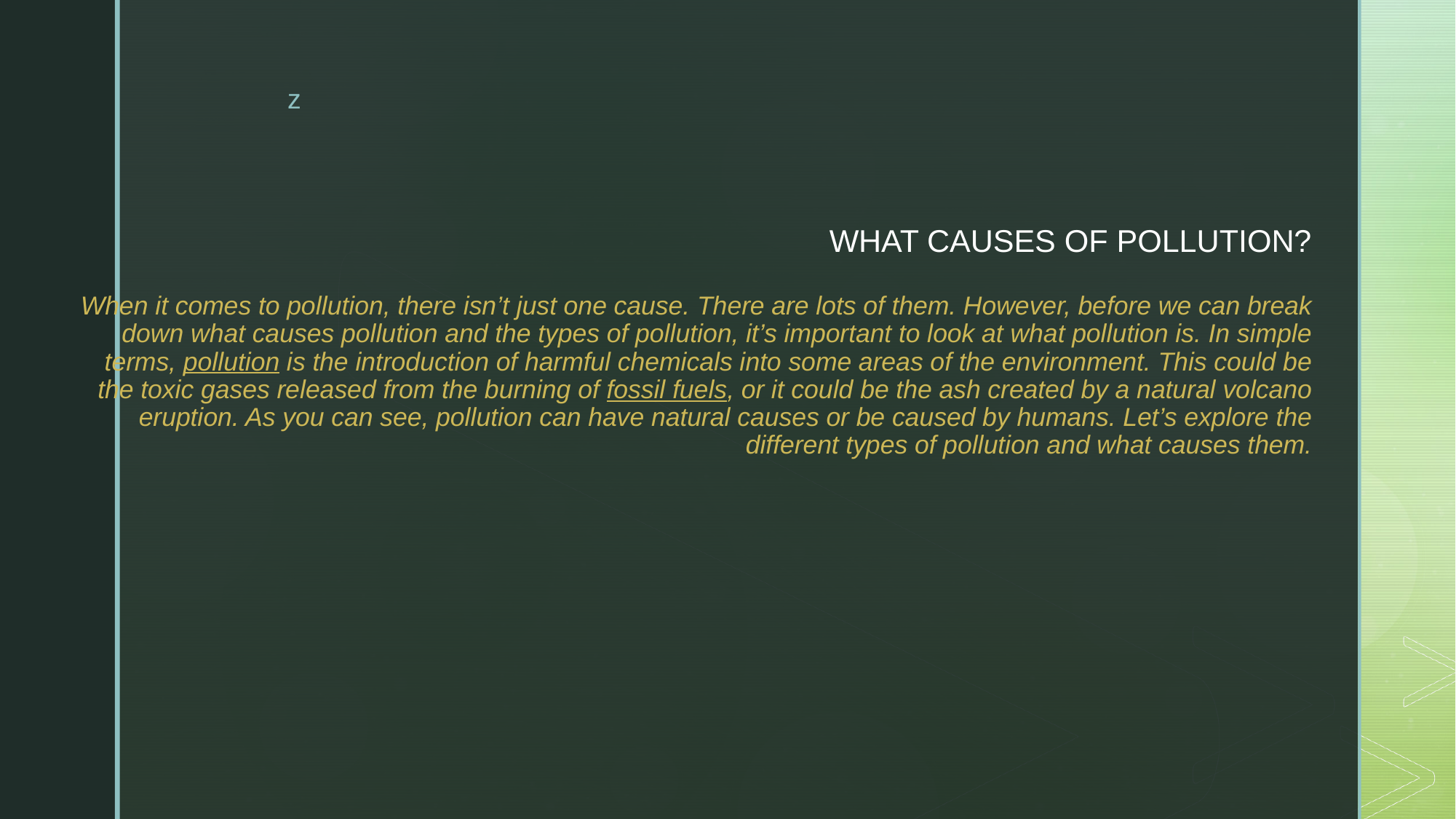

# WHAT CAUSES OF POLLUTION? When it comes to pollution, there isn’t just one cause. There are lots of them. However, before we can break down what causes pollution and the types of pollution, it’s important to look at what pollution is. In simple terms, pollution is the introduction of harmful chemicals into some areas of the environment. This could be the toxic gases released from the burning of fossil fuels, or it could be the ash created by a natural volcano eruption. As you can see, pollution can have natural causes or be caused by humans. Let’s explore the different types of pollution and what causes them.